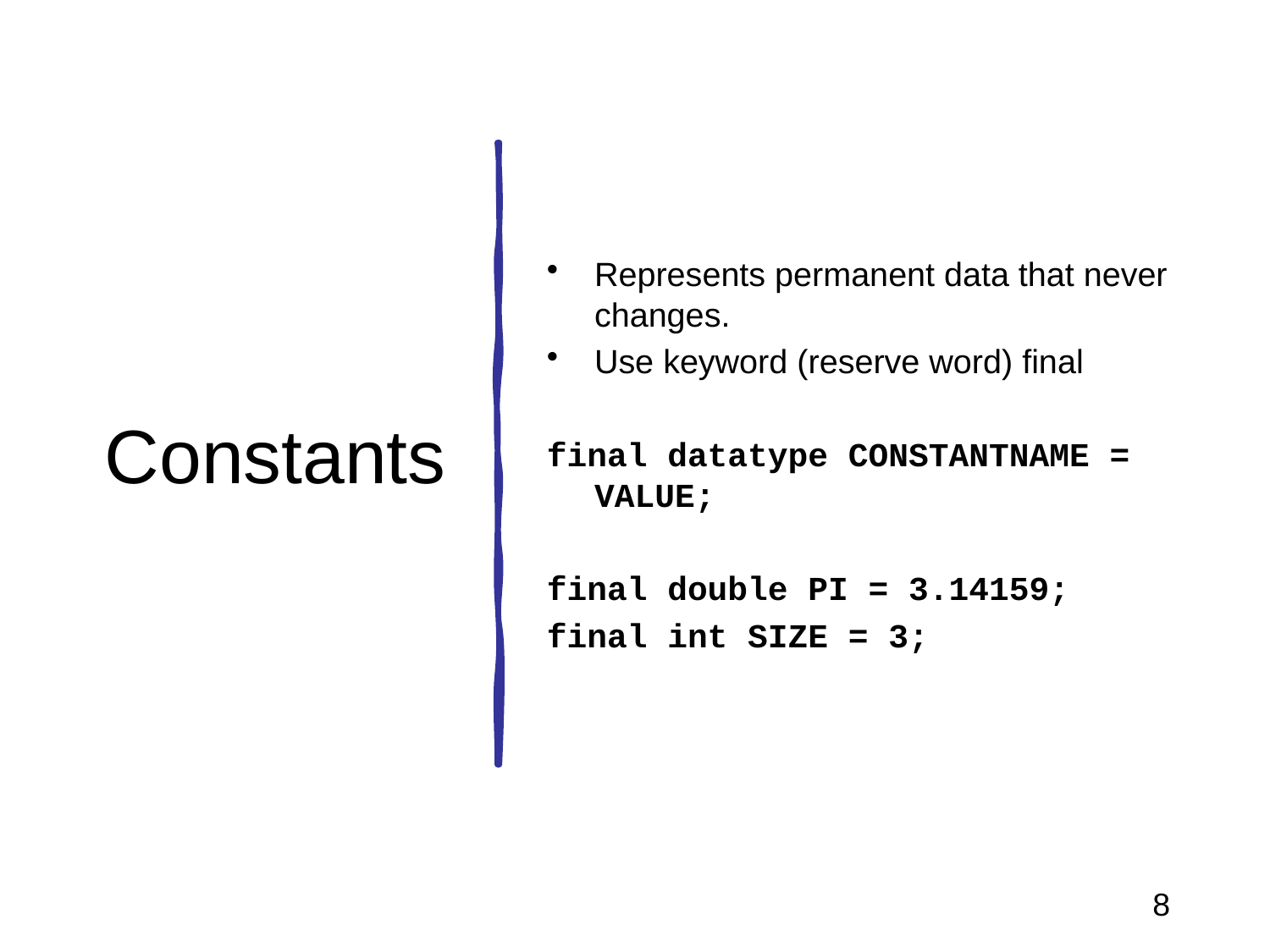

# Constants
Represents permanent data that never changes.
Use keyword (reserve word) final

final datatype CONSTANTNAME = VALUE;

final double PI = 3.14159;
final int SIZE = 3;

8